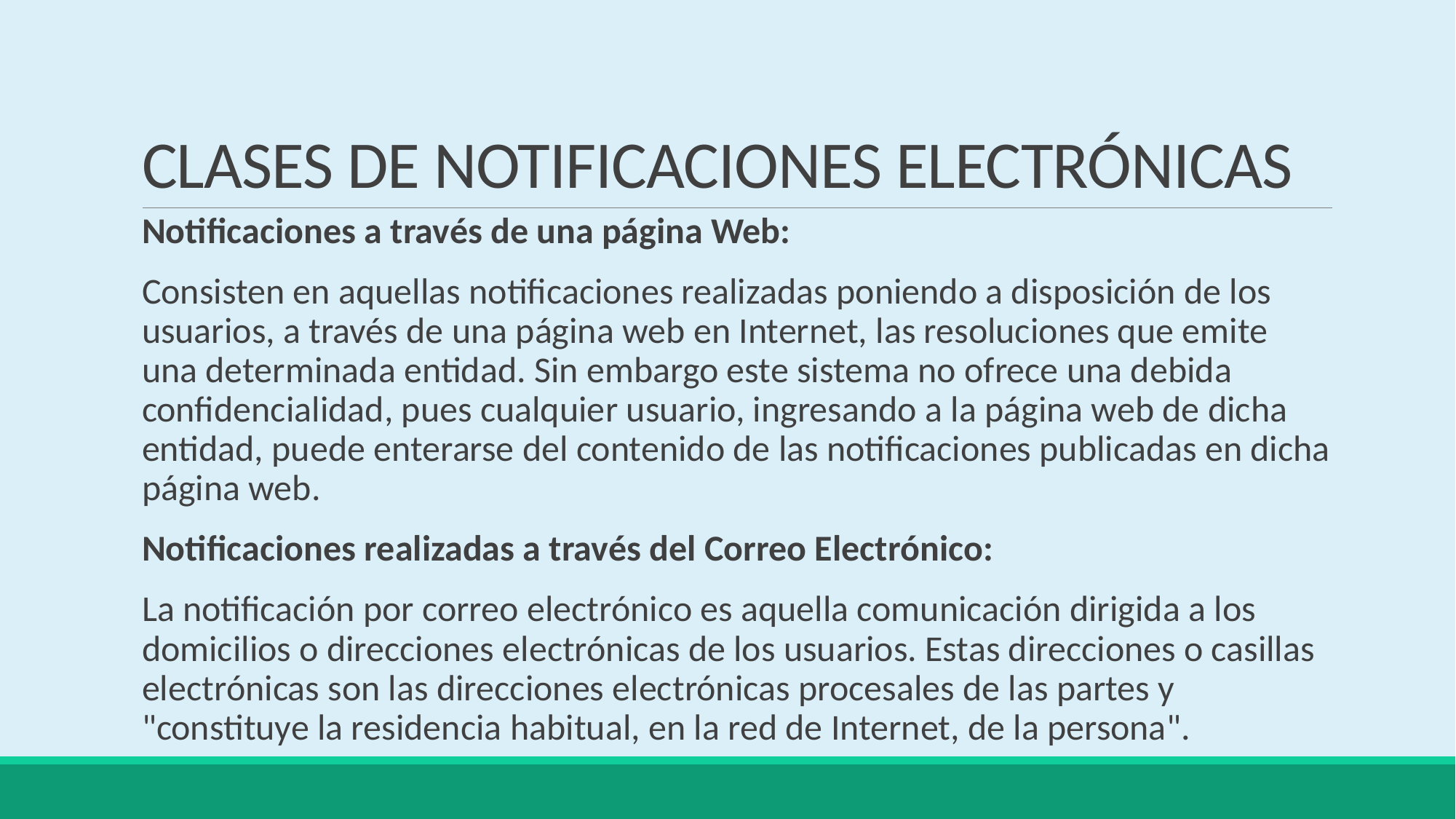

# CLASES DE NOTIFICACIONES ELECTRÓNICAS
Notificaciones a través de una página Web:
Consisten en aquellas notificaciones realizadas poniendo a disposición de los usuarios, a través de una página web en Internet, las resoluciones que emite una determinada entidad. Sin embargo este sistema no ofrece una debida confidencialidad, pues cualquier usuario, ingresando a la página web de dicha entidad, puede enterarse del contenido de las notificaciones publicadas en dicha página web.
Notificaciones realizadas a través del Correo Electrónico:
La notificación por correo electrónico es aquella comunicación dirigida a los domicilios o direcciones electrónicas de los usuarios. Estas direcciones o casillas electrónicas son las direcciones electrónicas procesales de las partes y "constituye la residencia habitual, en la red de Internet, de la persona".